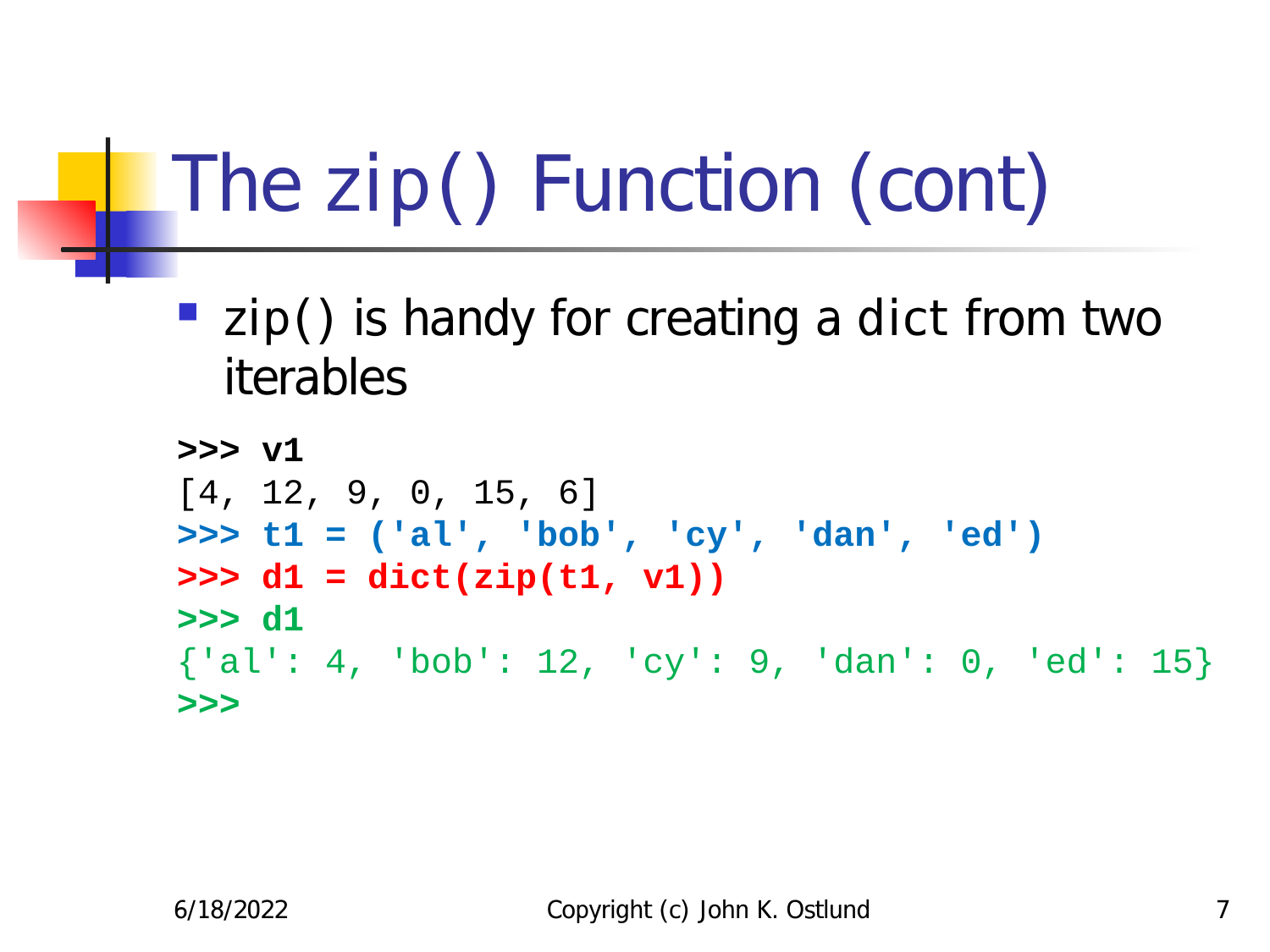

# The zip() Function (cont)
zip() is handy for creating a dict from two iterables

>>> v1
[4, 12, 9, 0, 15, 6]
>>> t1 = ('al', 'bob', 'cy', 'dan', 'ed')
>>> d1 = dict(zip(t1, v1))
>>> d1
{'al': 4, 'bob': 12, 'cy': 9, 'dan': 0, 'ed': 15}
>>>
6/18/2022
Copyright (c) John K. Ostlund
7